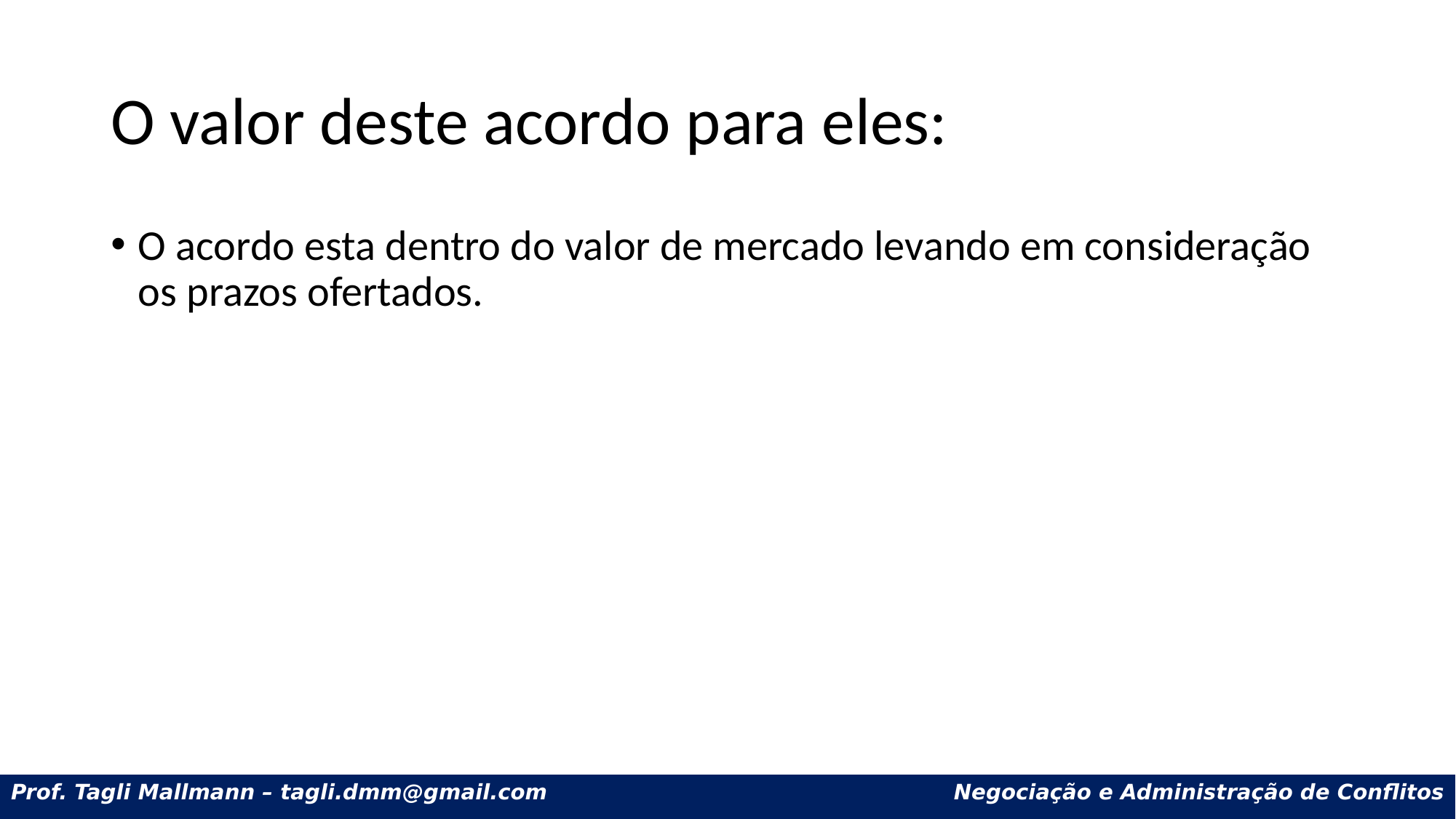

# O valor deste acordo para eles:
O acordo esta dentro do valor de mercado levando em consideração os prazos ofertados.